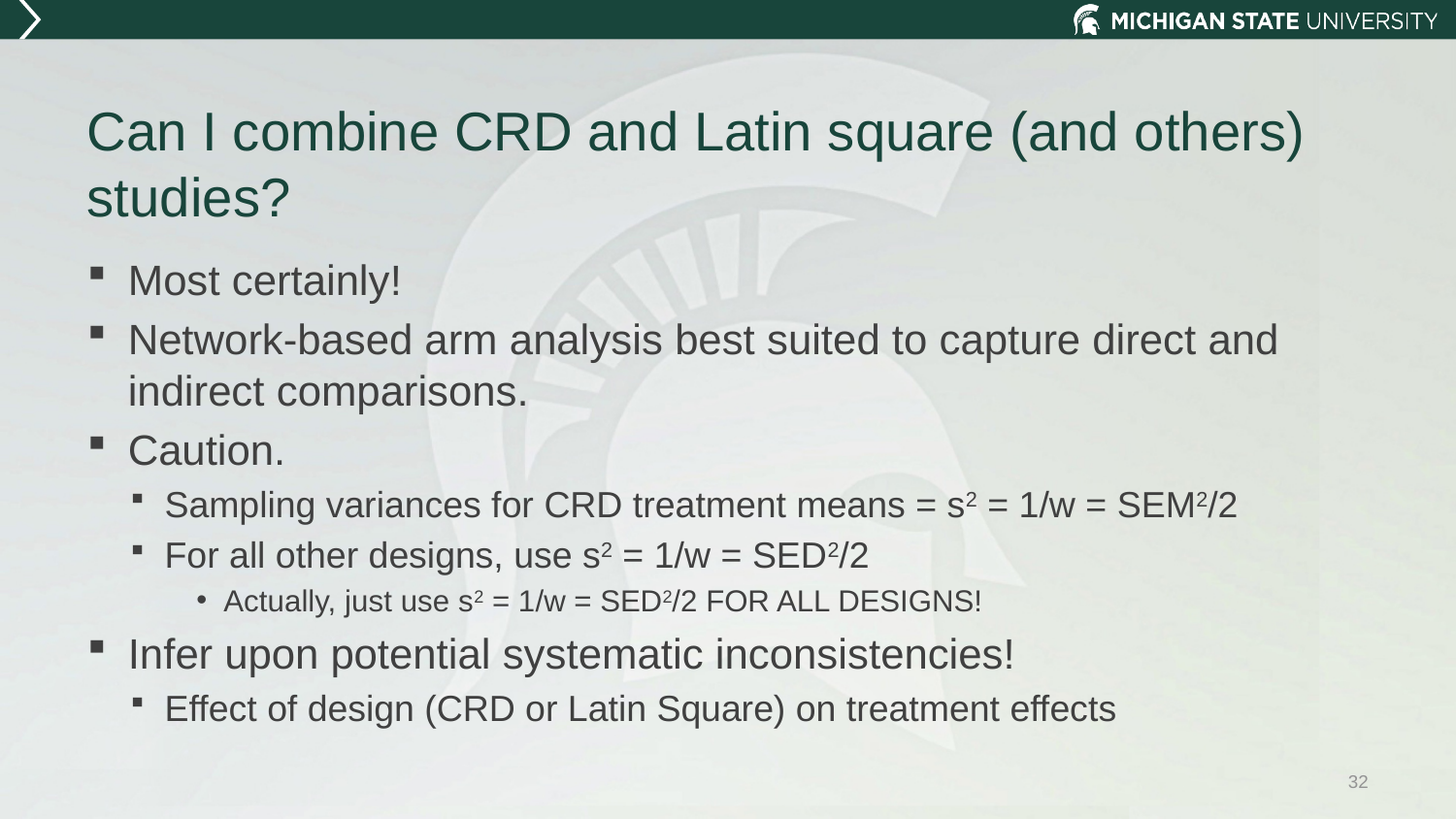

# Can I combine CRD and Latin square (and others) studies?
Most certainly!
Network-based arm analysis best suited to capture direct and indirect comparisons.
Caution.
Sampling variances for CRD treatment means = s2 = 1/w = SEM2/2
For all other designs, use s2 = 1/w = SED2/2
Actually, just use s2 = 1/w = SED2/2 FOR ALL DESIGNS!
Infer upon potential systematic inconsistencies!
Effect of design (CRD or Latin Square) on treatment effects

32